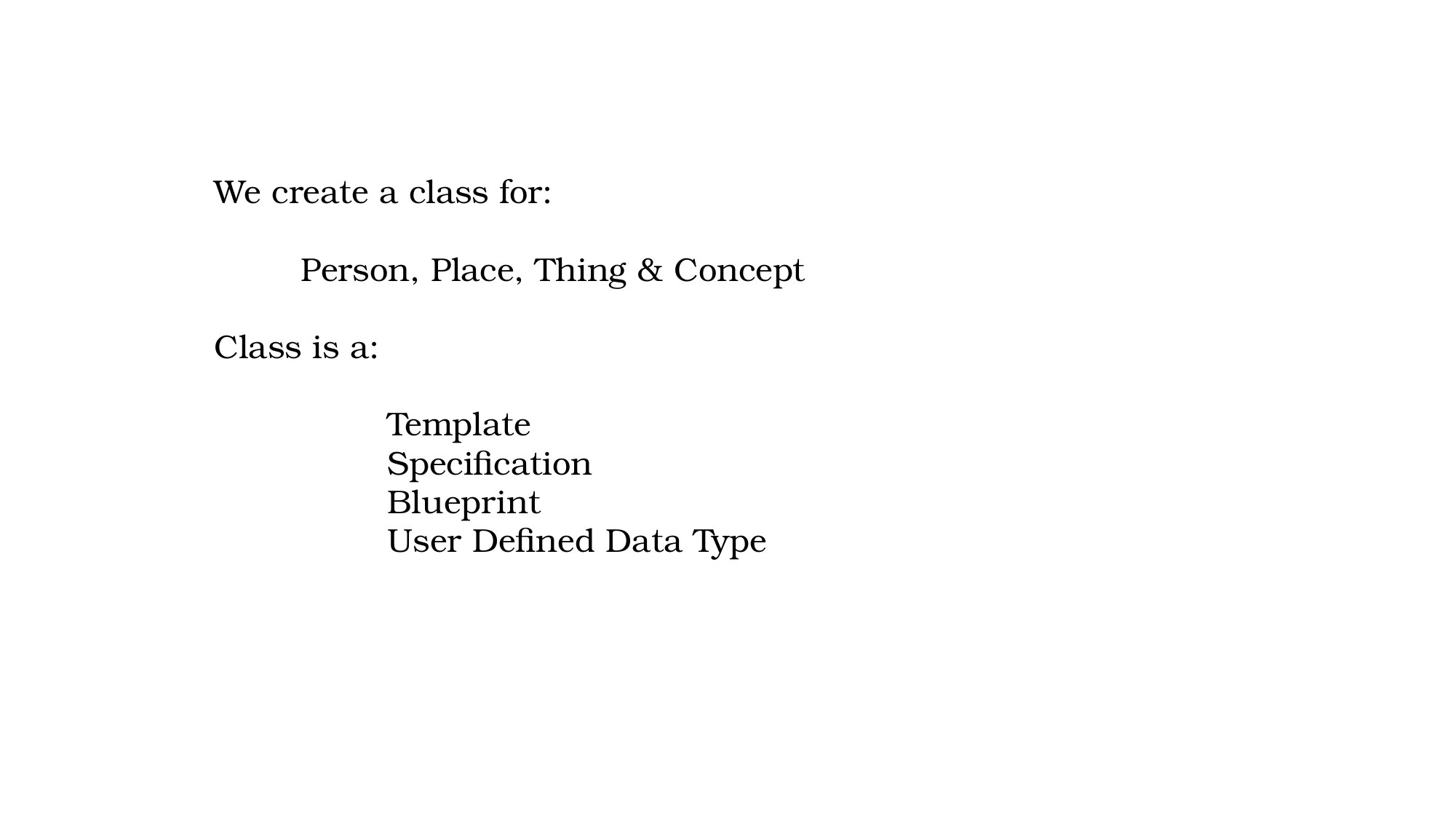

We create a class for:

	Person, Place, Thing & Concept

Class is a:

		Template
		Specification
		Blueprint
		User Defined Data Type